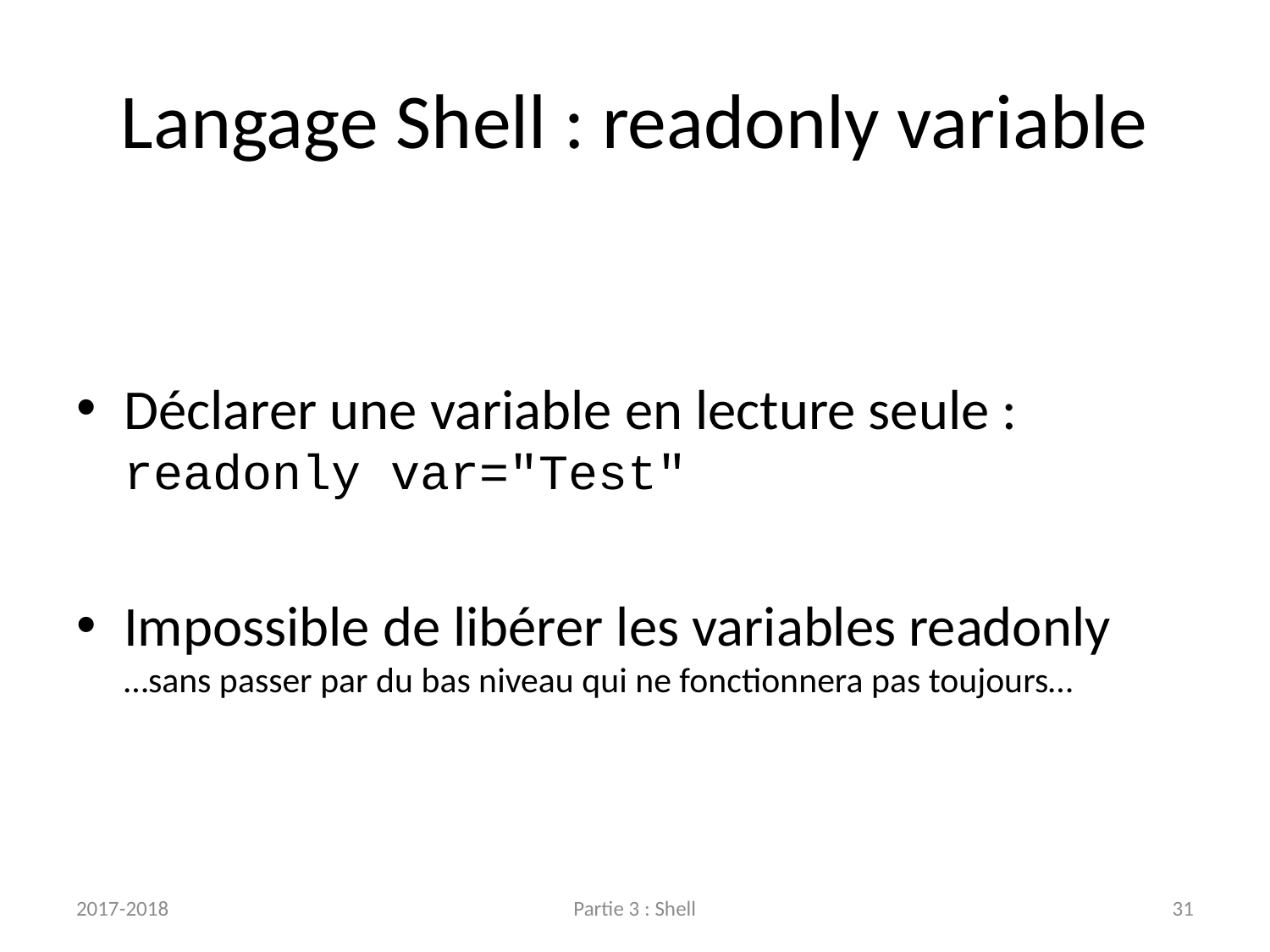

# Langage Shell : readonly variable
Déclarer une variable en lecture seule :
readonly var="Test"

Impossible de libérer les variables readonly
…sans passer par du bas niveau qui ne fonctionnera pas toujours…
2017-2018
Partie 3 : Shell
31